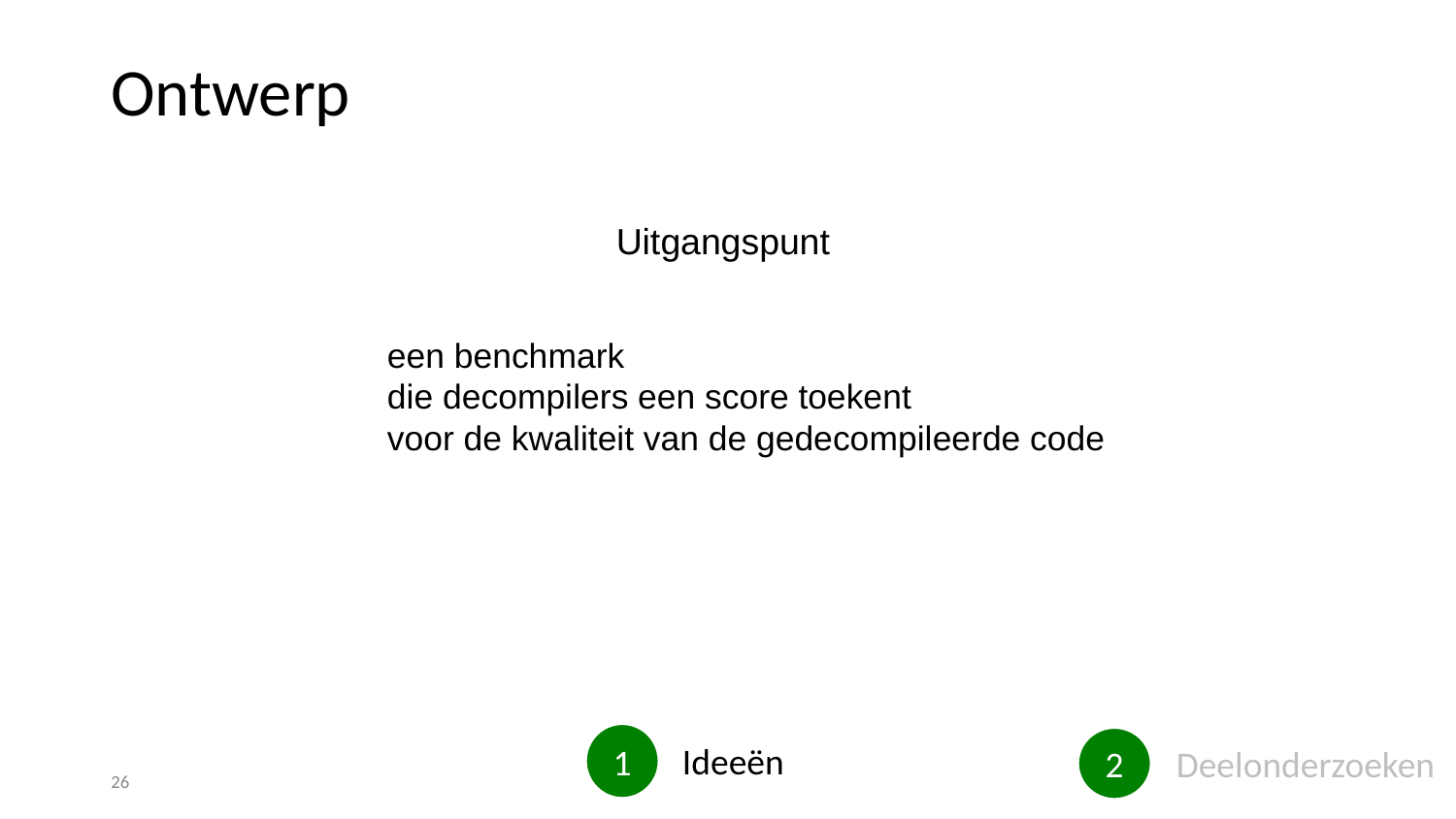

Ontwerp
Uitgangspunt
een benchmark
die decompilers een score toekent
voor de kwaliteit van de gedecompileerde code
1
2
Ideeën
Deelonderzoeken